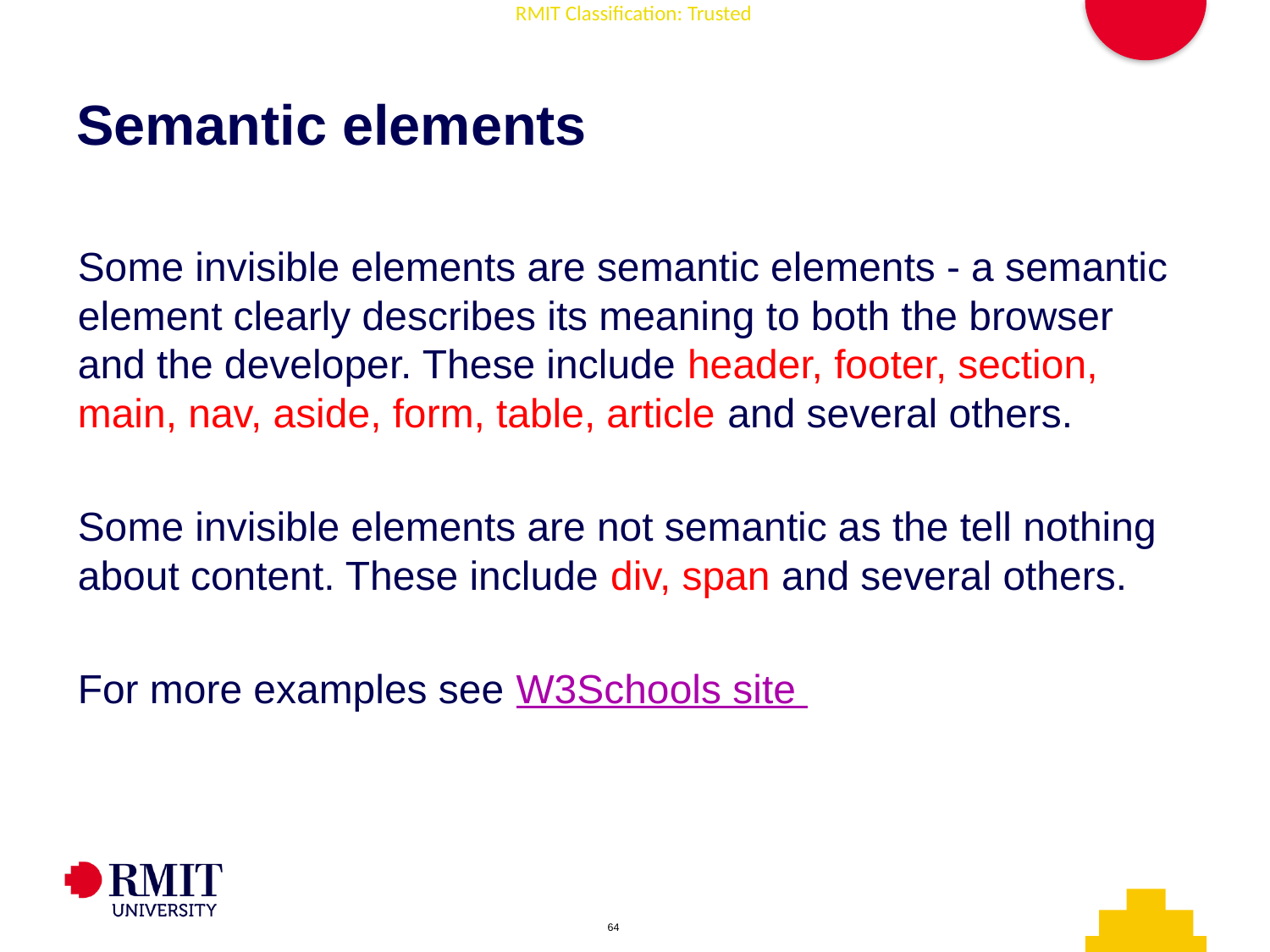

# Semantic elements
Some invisible elements are semantic elements - a semantic element clearly describes its meaning to both the browser and the developer. These include header, footer, section, main, nav, aside, form, table, article and several others.

Some invisible elements are not semantic as the tell nothing about content. These include div, span and several others.

For more examples see W3Schools site
AD006 Associate Degree in IT